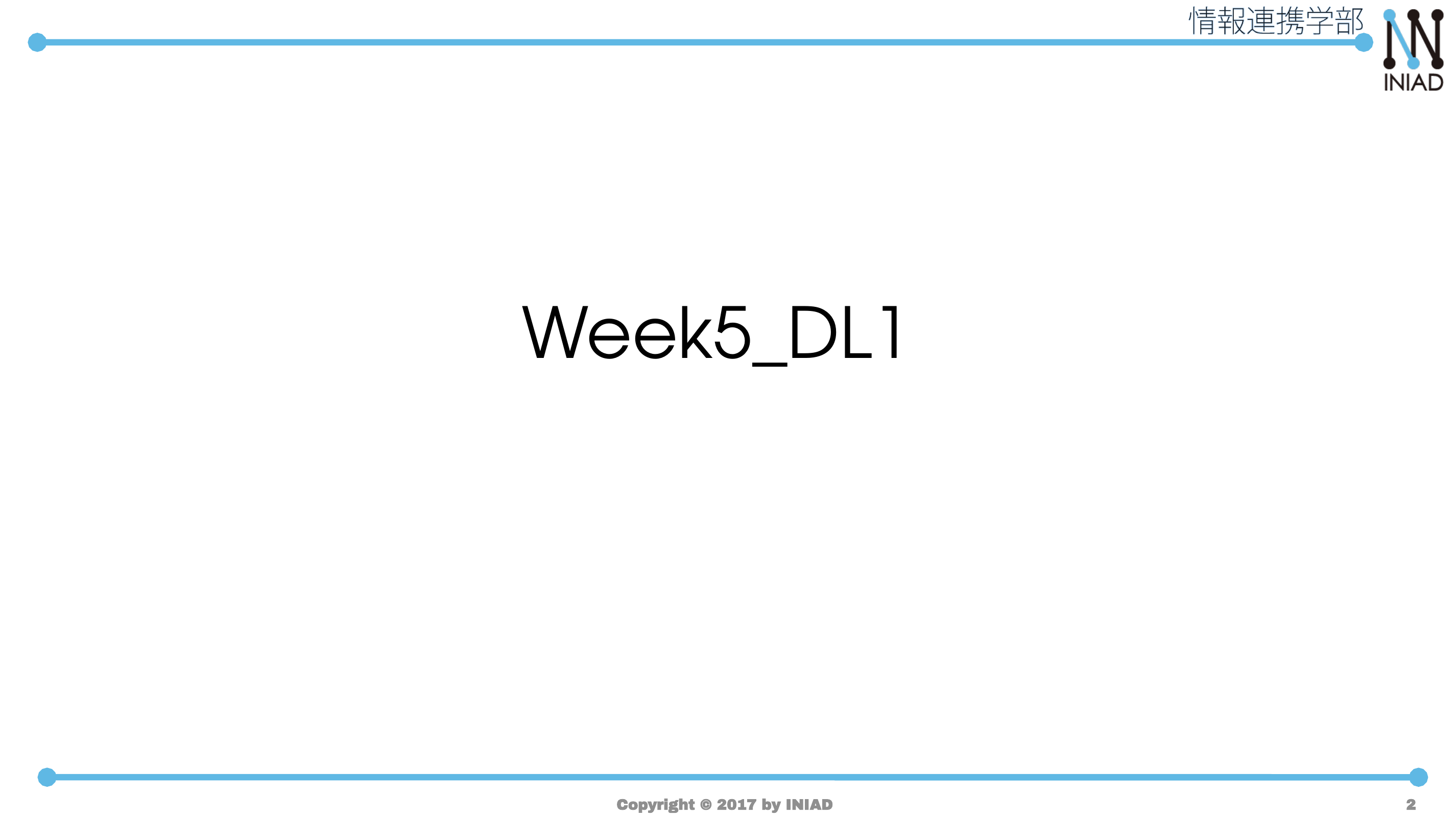

# Week5_DL1
Copyright © 2017 by INIAD
2